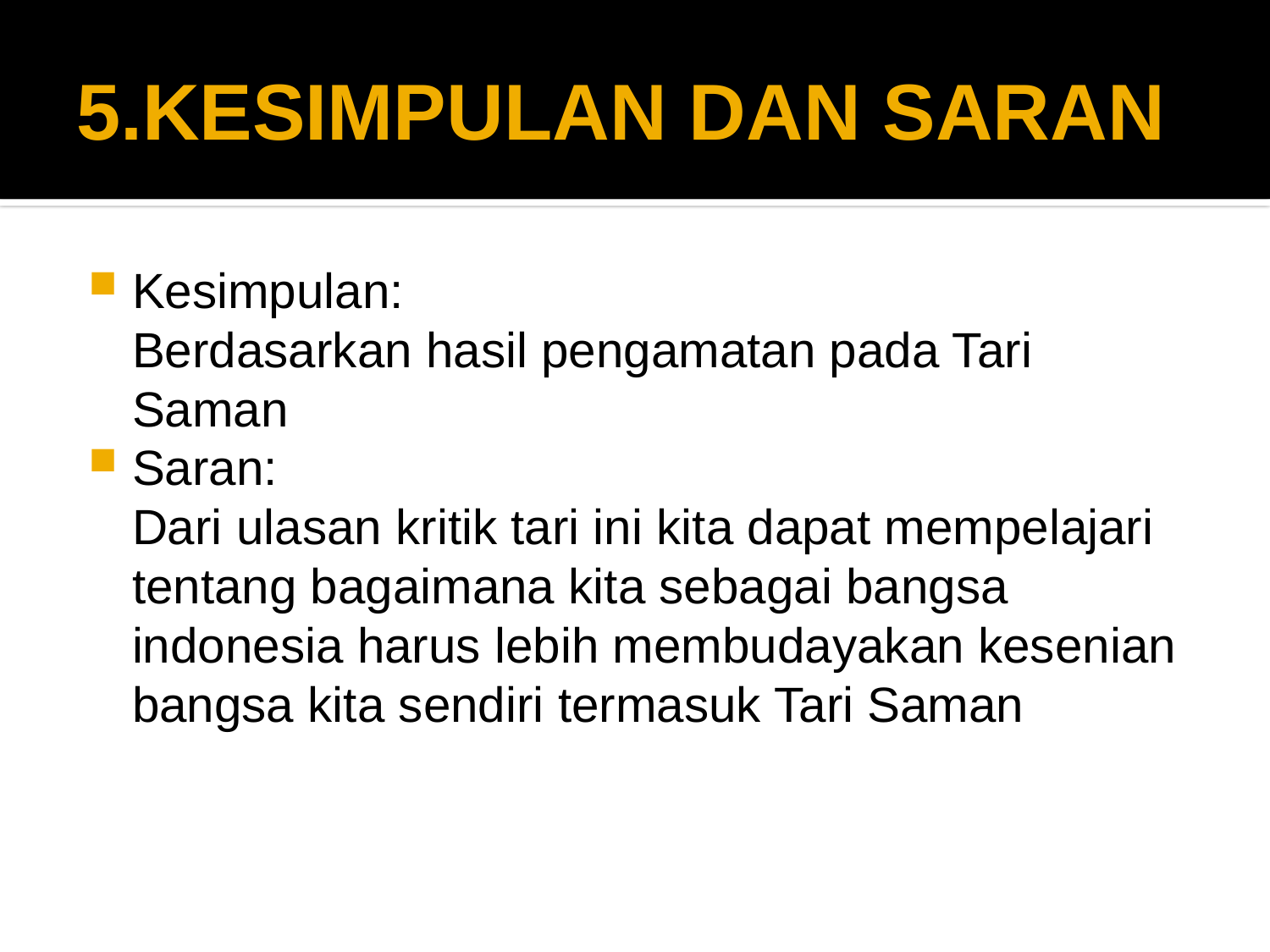

# 5.KESIMPULAN DAN SARAN
Kesimpulan:
Berdasarkan hasil pengamatan pada Tari Saman
Saran:
Dari ulasan kritik tari ini kita dapat mempelajari tentang bagaimana kita sebagai bangsa indonesia harus lebih membudayakan kesenian bangsa kita sendiri termasuk Tari Saman